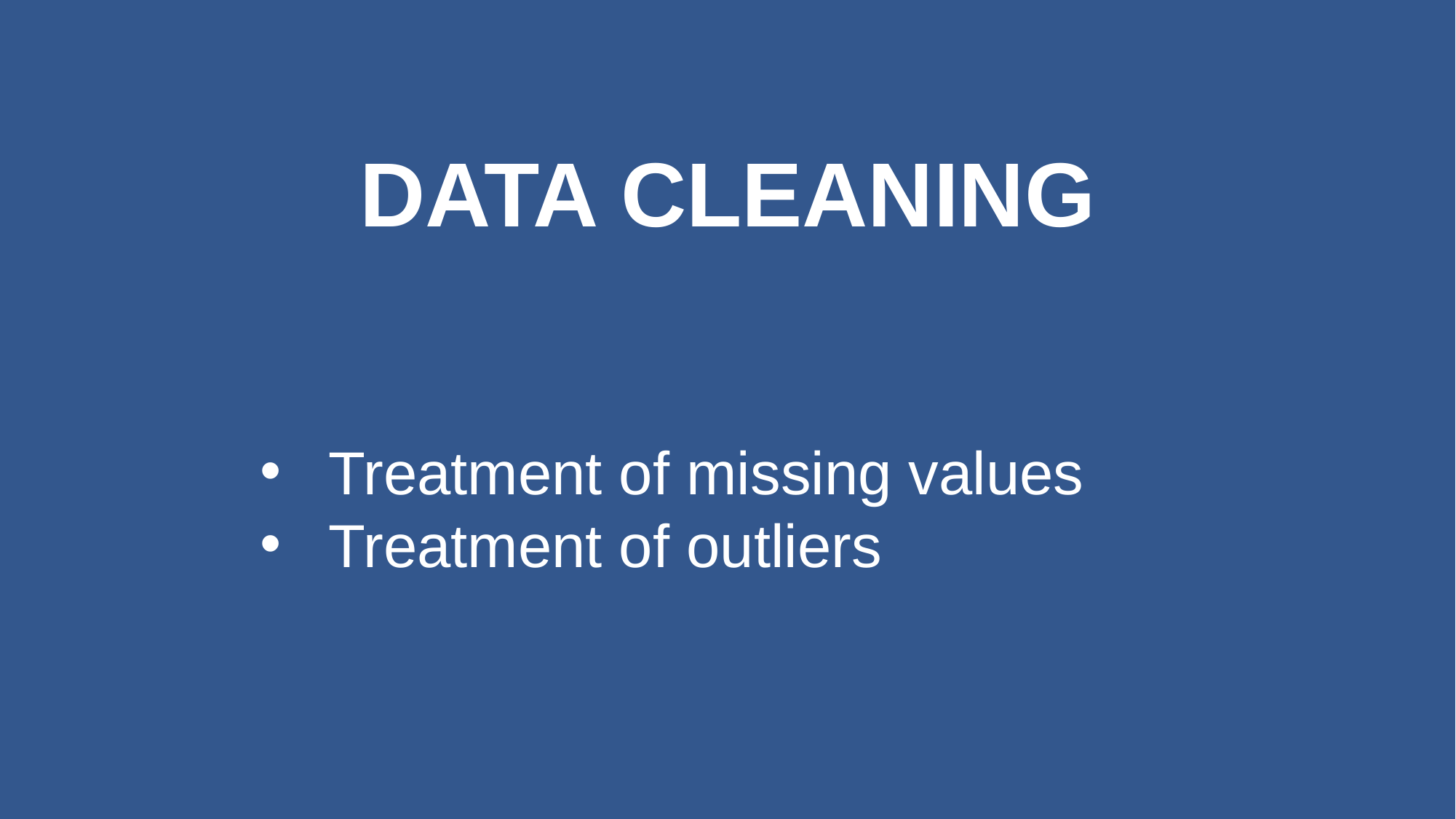

# DATA CLEANING
Treatment of missing values
Treatment of outliers